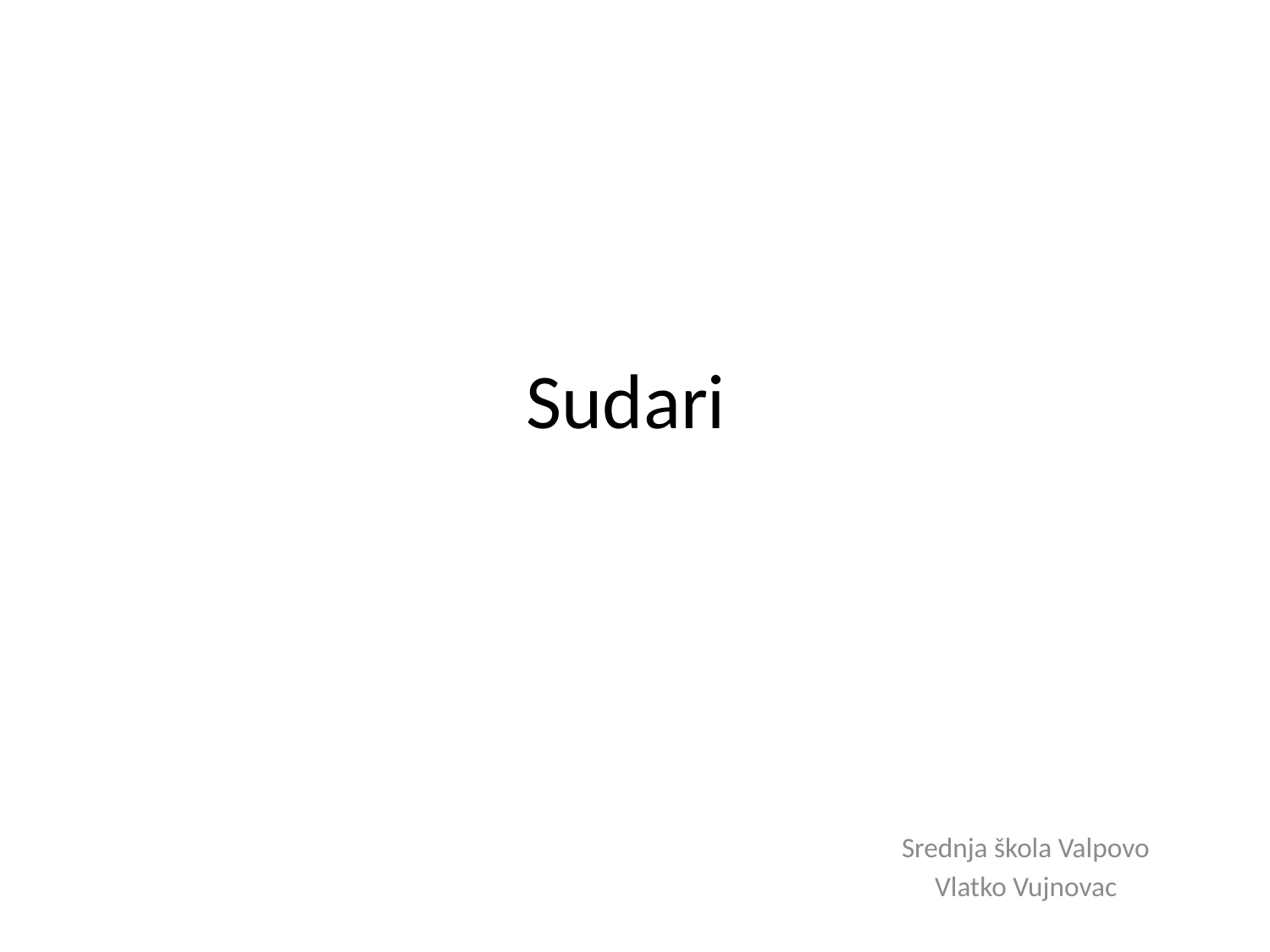

# Sudari
Srednja škola Valpovo
Vlatko Vujnovac